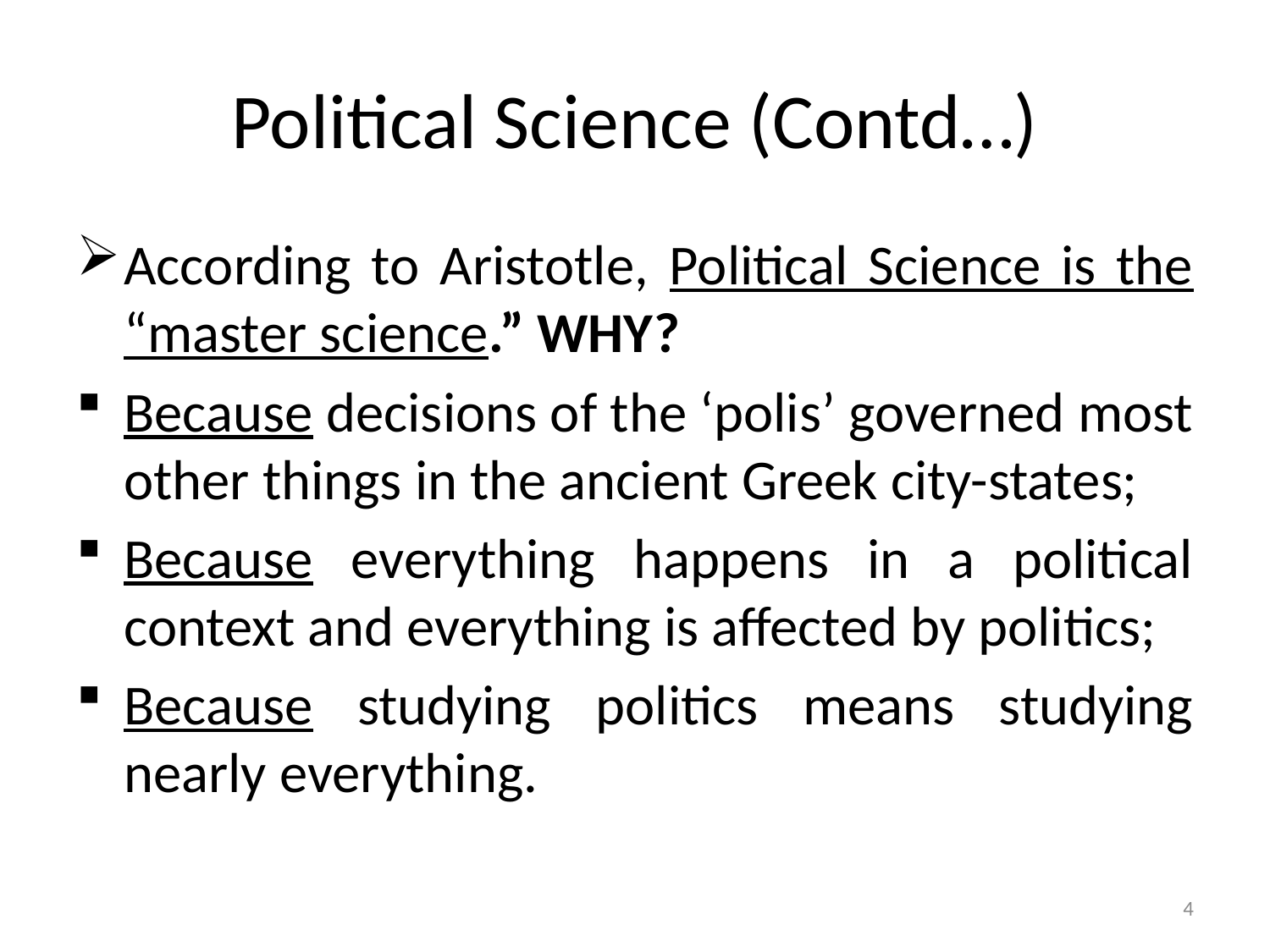

# Political Science (Contd…)
According to Aristotle, Political Science is the “master science.” WHY?
Because decisions of the ‘polis’ governed most other things in the ancient Greek city-states;
Because everything happens in a political context and everything is affected by politics;
Because studying politics means studying nearly everything.

4